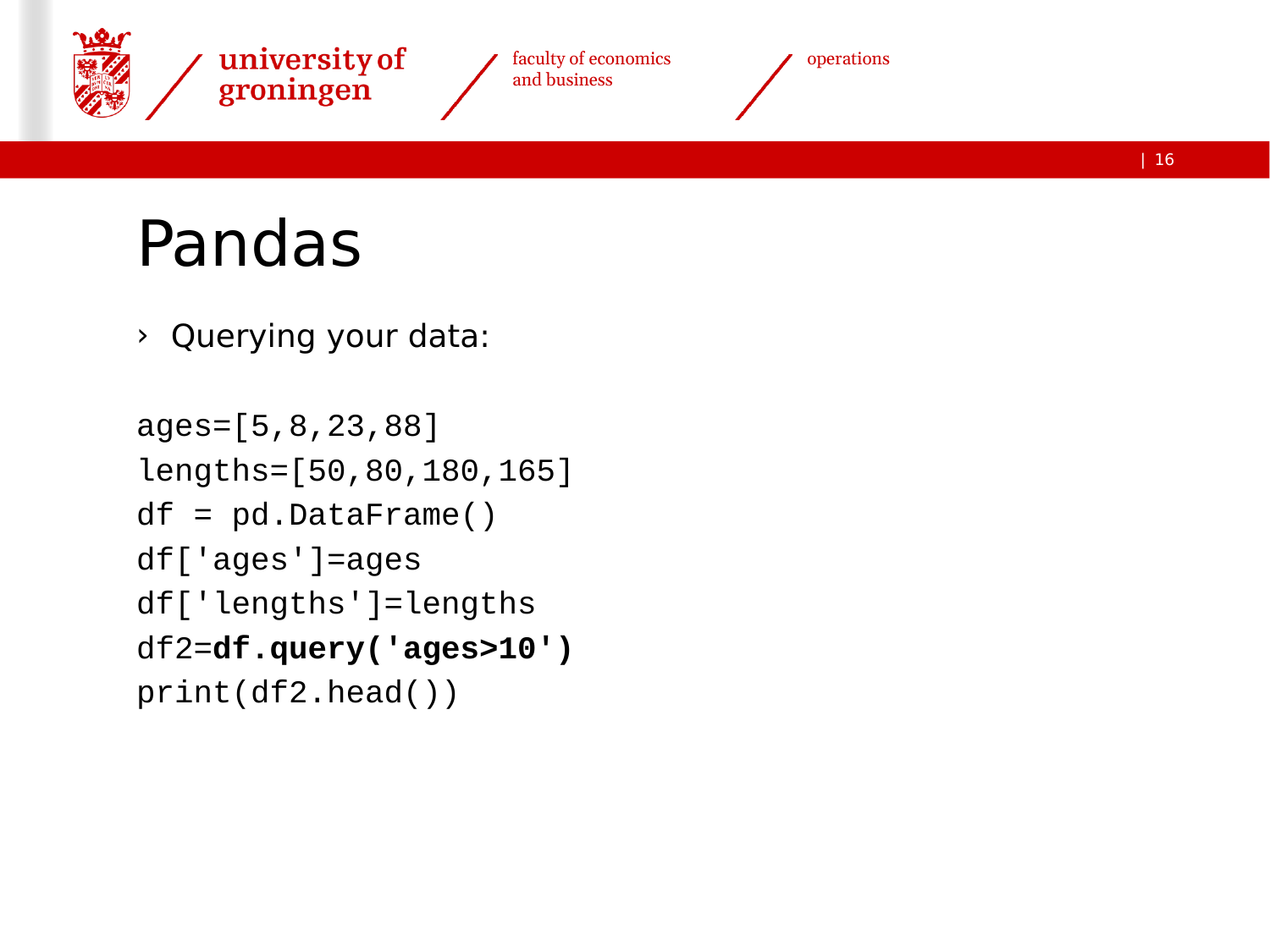

16
# Pandas
Querying your data:

ages=[5,8,23,88]
lengths=[50,80,180,165]
df = pd.DataFrame()
df['ages']=ages
df['lengths']=lengths
df2=df.query('ages>10')
print(df2.head())